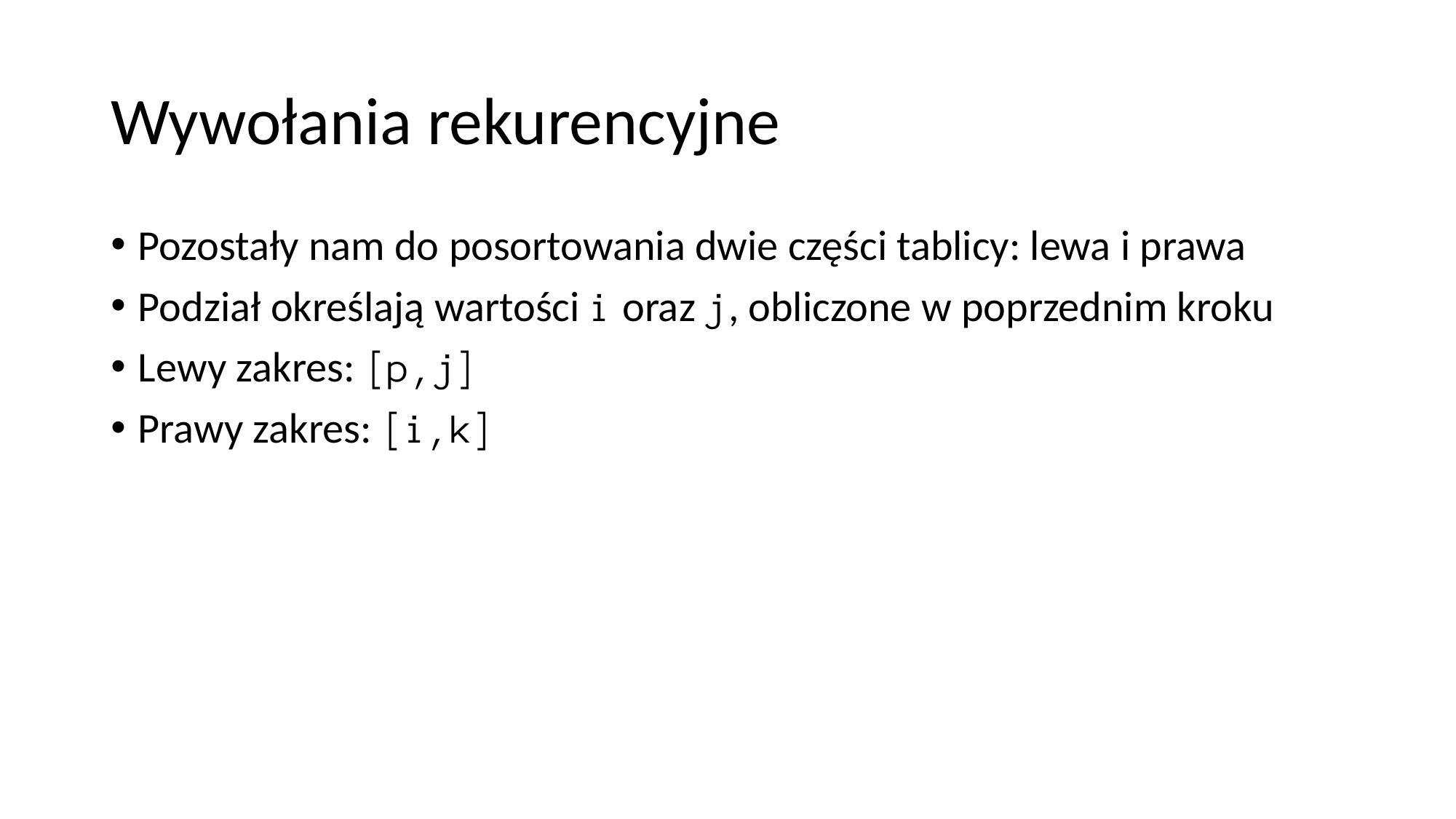

# Wywołania rekurencyjne
Pozostały nam do posortowania dwie części tablicy: lewa i prawa
Podział określają wartości i oraz j, obliczone w poprzednim kroku
Lewy zakres: [p,j]
Prawy zakres: [i,k]